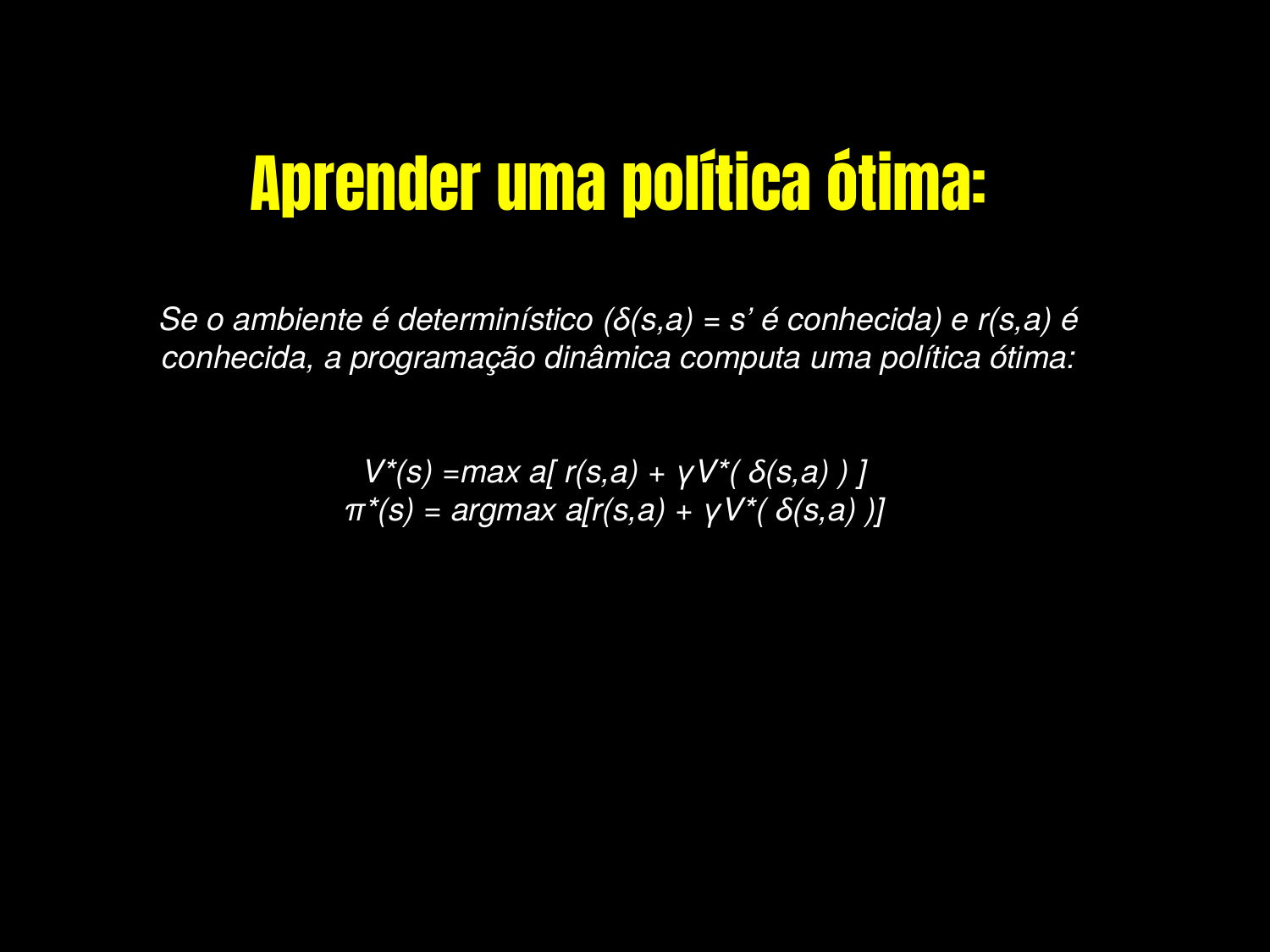

Aprender uma política ótima:

Se o ambiente é determinístico (δ(s,a) = s’ é conhecida) e r(s,a) é conhecida, a programação dinâmica computa uma política ótima:

V*(s) =max a[ r(s,a) + γV*( δ(s,a) ) ]
π*(s) = argmax a[r(s,a) + γV*( δ(s,a) )]